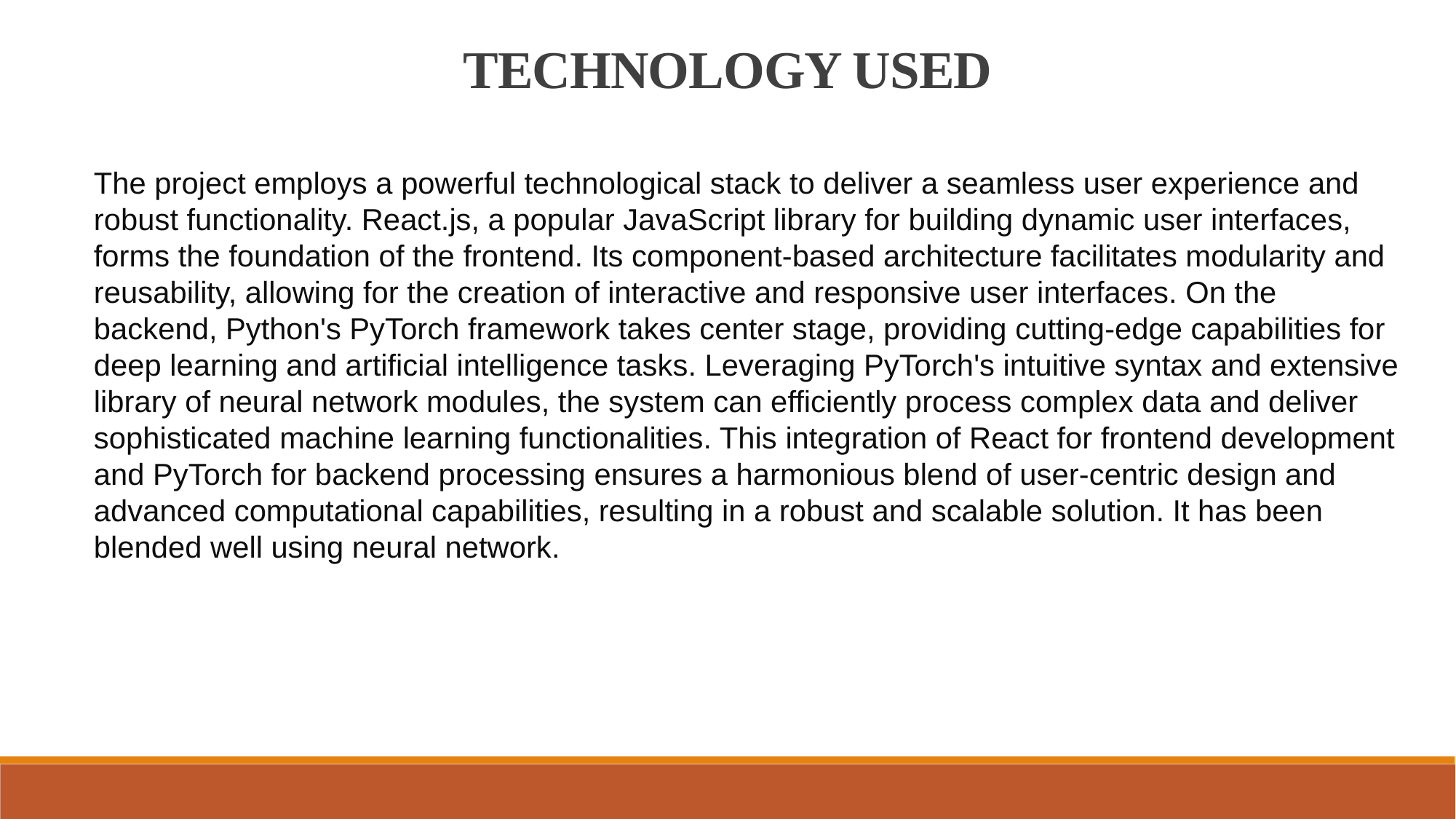

TECHNOLOGY USED
The project employs a powerful technological stack to deliver a seamless user experience and robust functionality. React.js, a popular JavaScript library for building dynamic user interfaces, forms the foundation of the frontend. Its component-based architecture facilitates modularity and reusability, allowing for the creation of interactive and responsive user interfaces. On the backend, Python's PyTorch framework takes center stage, providing cutting-edge capabilities for deep learning and artificial intelligence tasks. Leveraging PyTorch's intuitive syntax and extensive library of neural network modules, the system can efficiently process complex data and deliver sophisticated machine learning functionalities. This integration of React for frontend development and PyTorch for backend processing ensures a harmonious blend of user-centric design and advanced computational capabilities, resulting in a robust and scalable solution. It has been blended well using neural network.